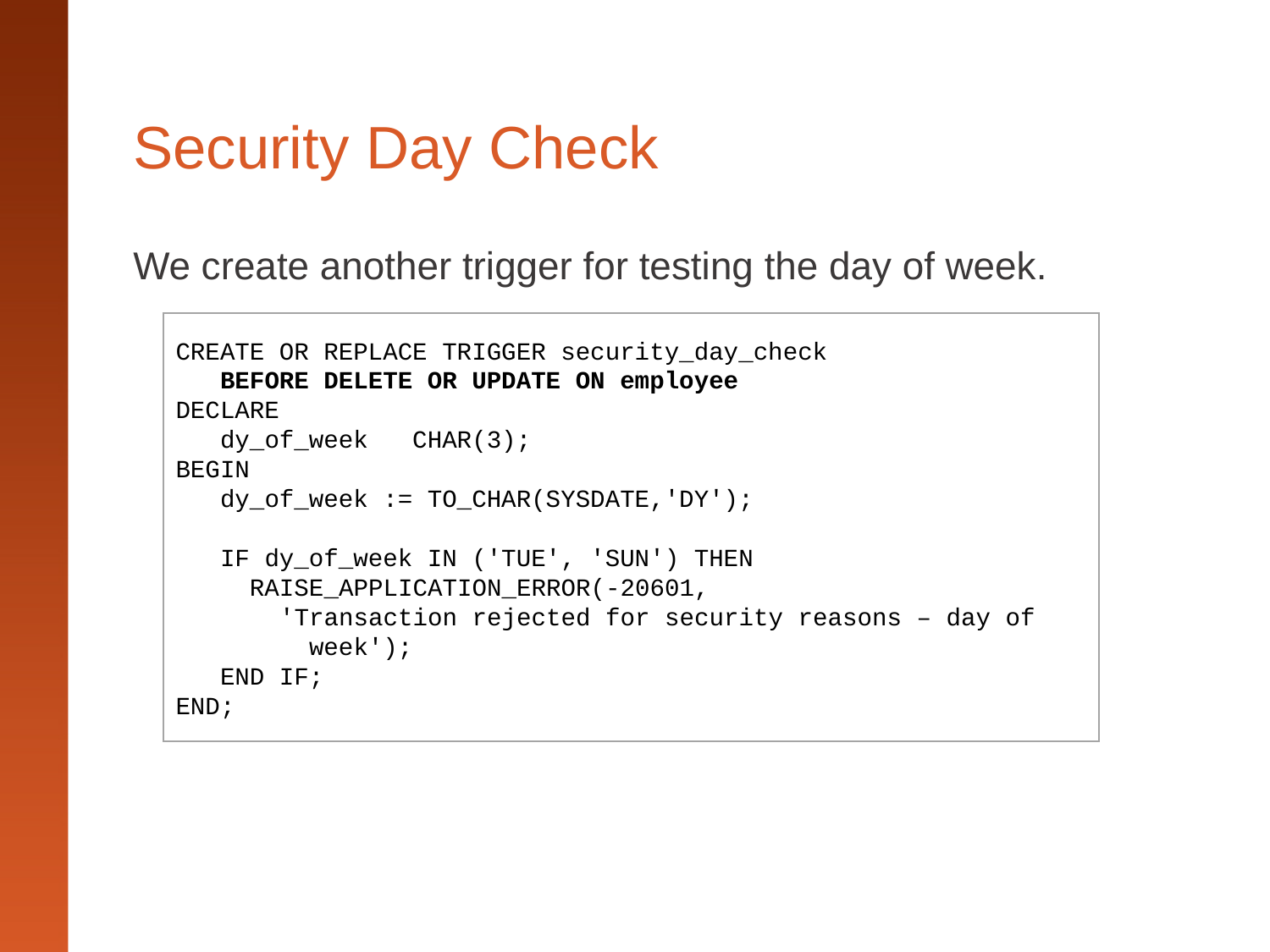

# Security Day Check
We create another trigger for testing the day of week.

CREATE OR REPLACE TRIGGER security_day_check
   BEFORE DELETE OR UPDATE ON employee
DECLARE
   dy_of_week   CHAR(3);
BEGIN
   dy_of_week := TO_CHAR(SYSDATE,'DY');

   IF dy_of_week IN ('TUE', 'SUN') THEN
     RAISE_APPLICATION_ERROR(-20601,
       'Transaction rejected for security reasons – day of
         week');
   END IF;
END;